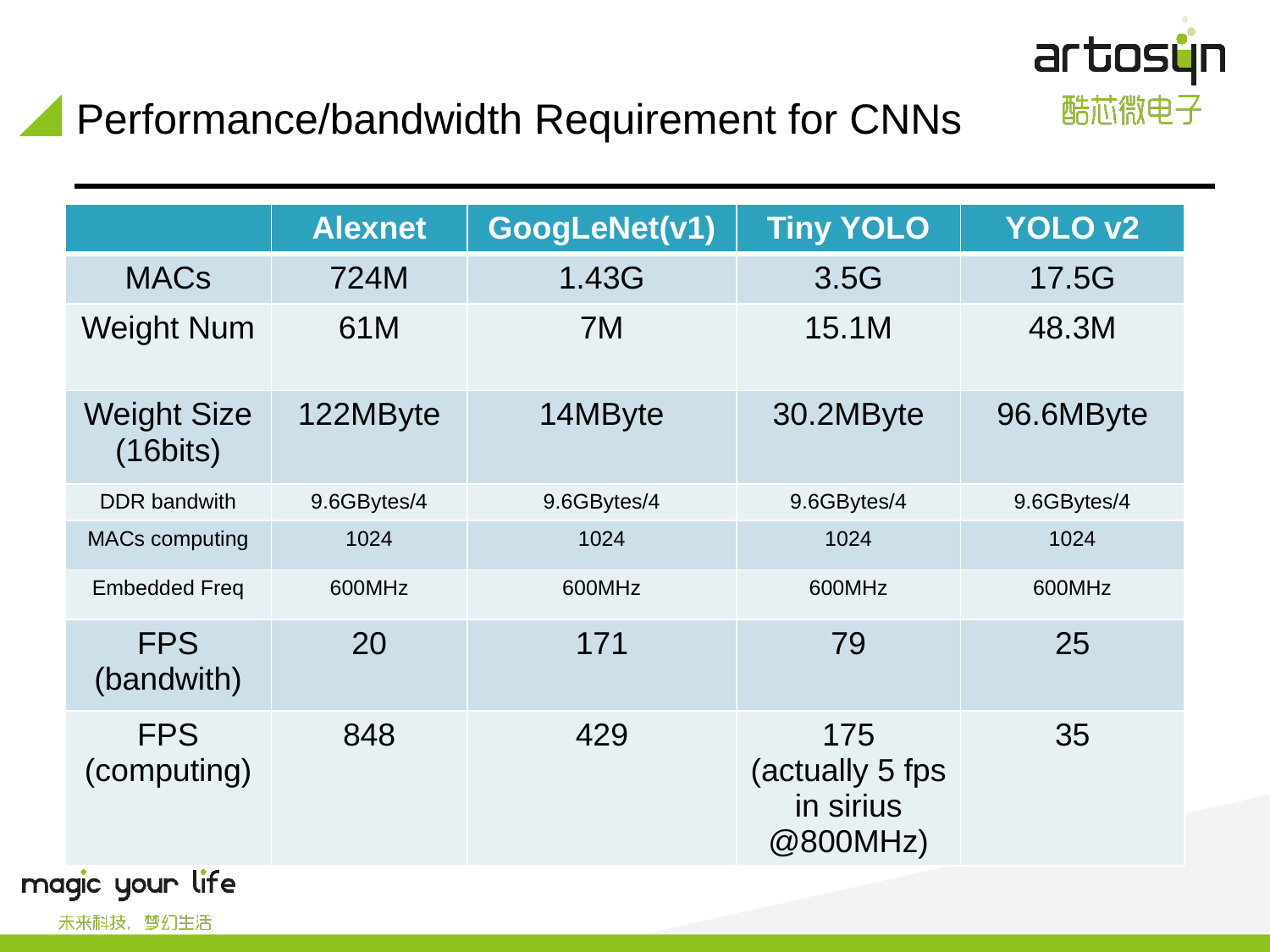

# Performance/bandwidth Requirement for CNNs
|  | Alexnet | GoogLeNet(v1) | Tiny YOLO | YOLO v2 |
| --- | --- | --- | --- | --- |
| MACs | 724M | 1.43G | 3.5G | 17.5G |
| Weight Num | 61M | 7M | 15.1M | 48.3M |
| Weight Size (16bits) | 122MByte | 14MByte | 30.2MByte | 96.6MByte |
| DDR bandwith | 9.6GBytes/4 | 9.6GBytes/4 | 9.6GBytes/4 | 9.6GBytes/4 |
| MACs computing | 1024 | 1024 | 1024 | 1024 |
| Embedded Freq | 600MHz | 600MHz | 600MHz | 600MHz |
| FPS (bandwith) | 20 | 171 | 79 | 25 |
| FPS (computing) | 848 | 429 | 175 (actually 5 fps in sirius @800MHz) | 35 |